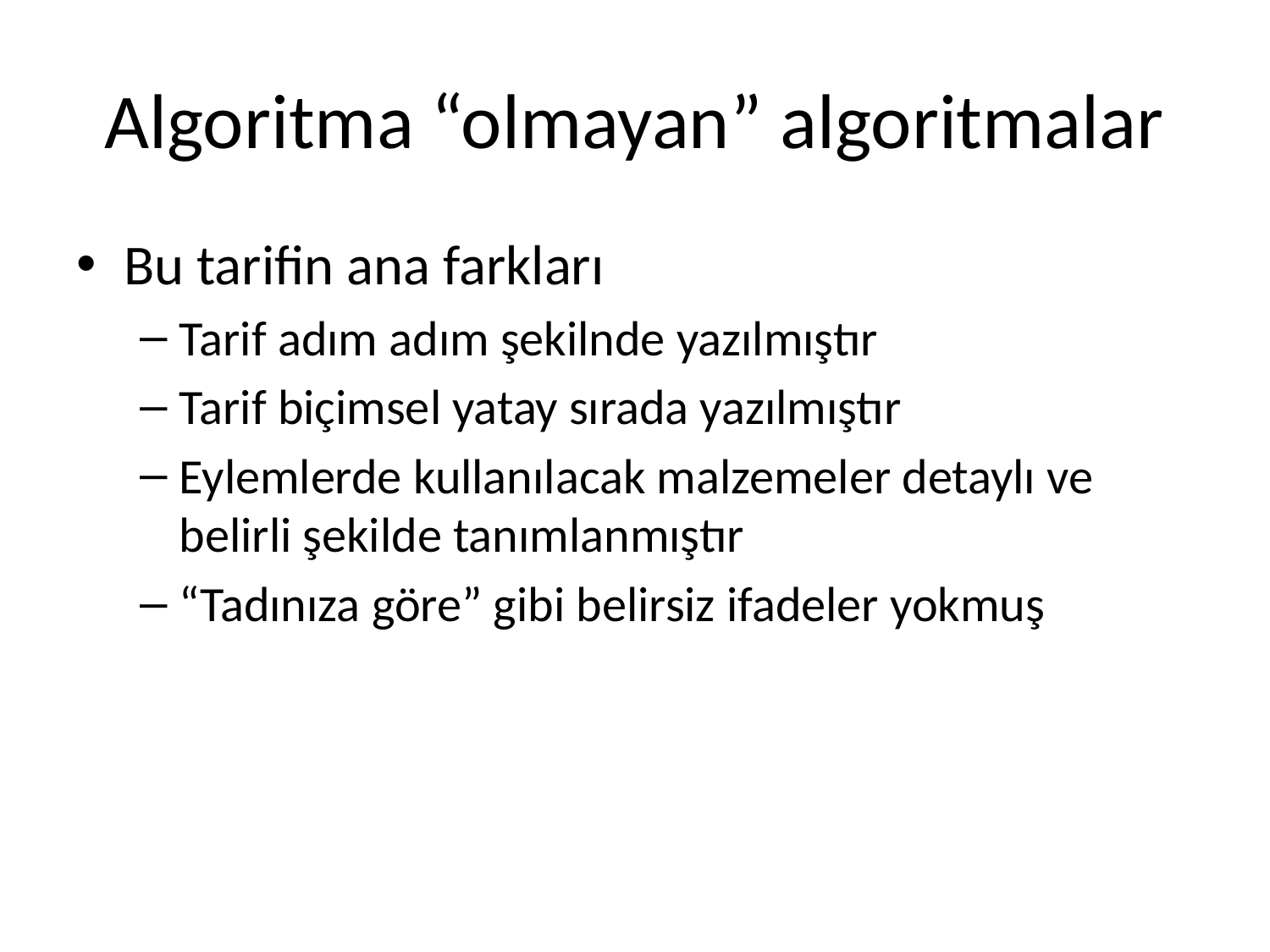

# Algoritma “olmayan” algoritmalar
Bu tarifin ana farkları
Tarif adım adım şekilnde yazılmıştır
Tarif biçimsel yatay sırada yazılmıştır
Eylemlerde kullanılacak malzemeler detaylı ve belirli şekilde tanımlanmıştır
“Tadınıza göre” gibi belirsiz ifadeler yokmuş